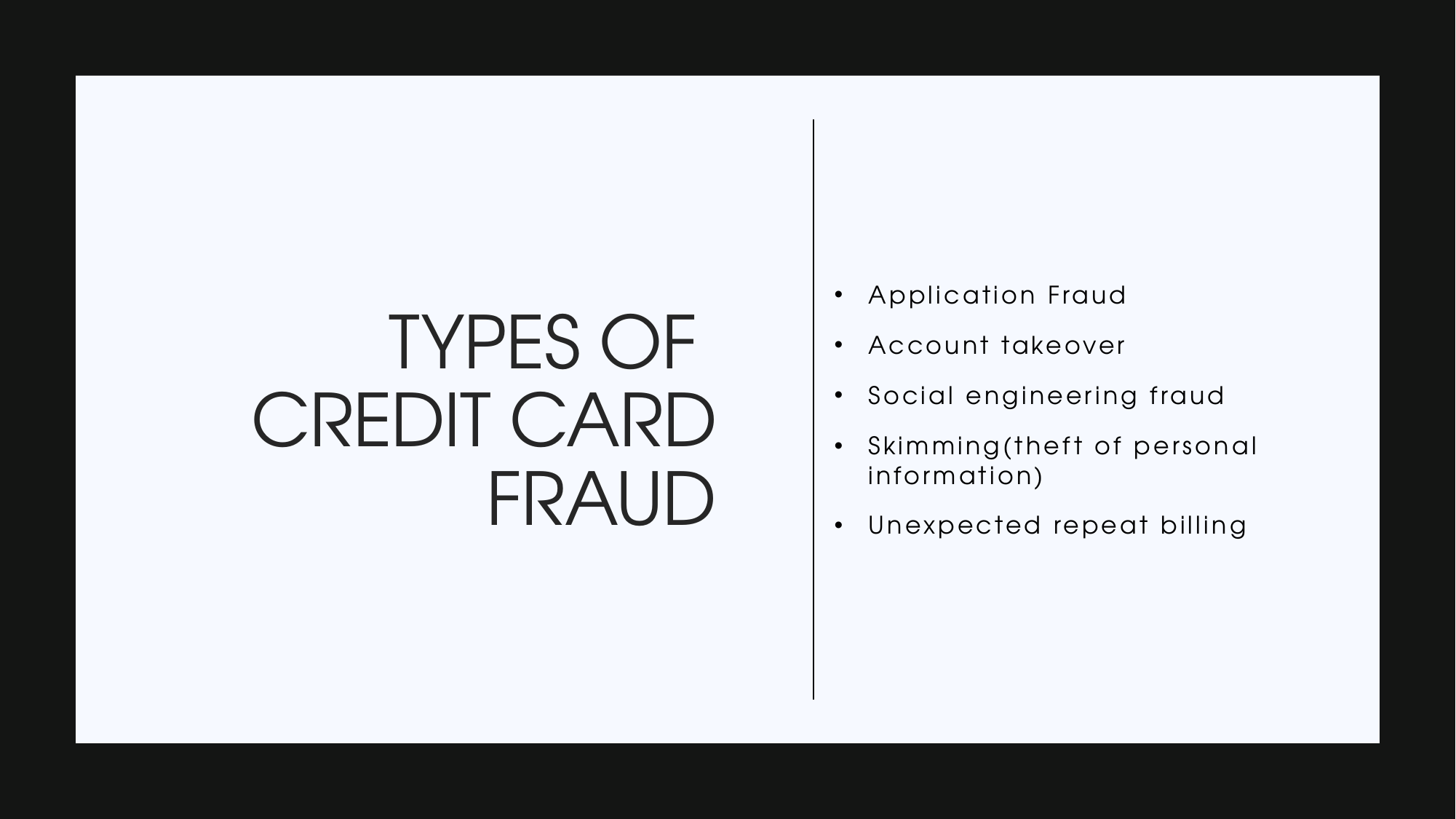

Application Fraud
Account takeover
Social engineering fraud
Skimming(theft of personal information)
Unexpected repeat billing
# Types of credit card fraud